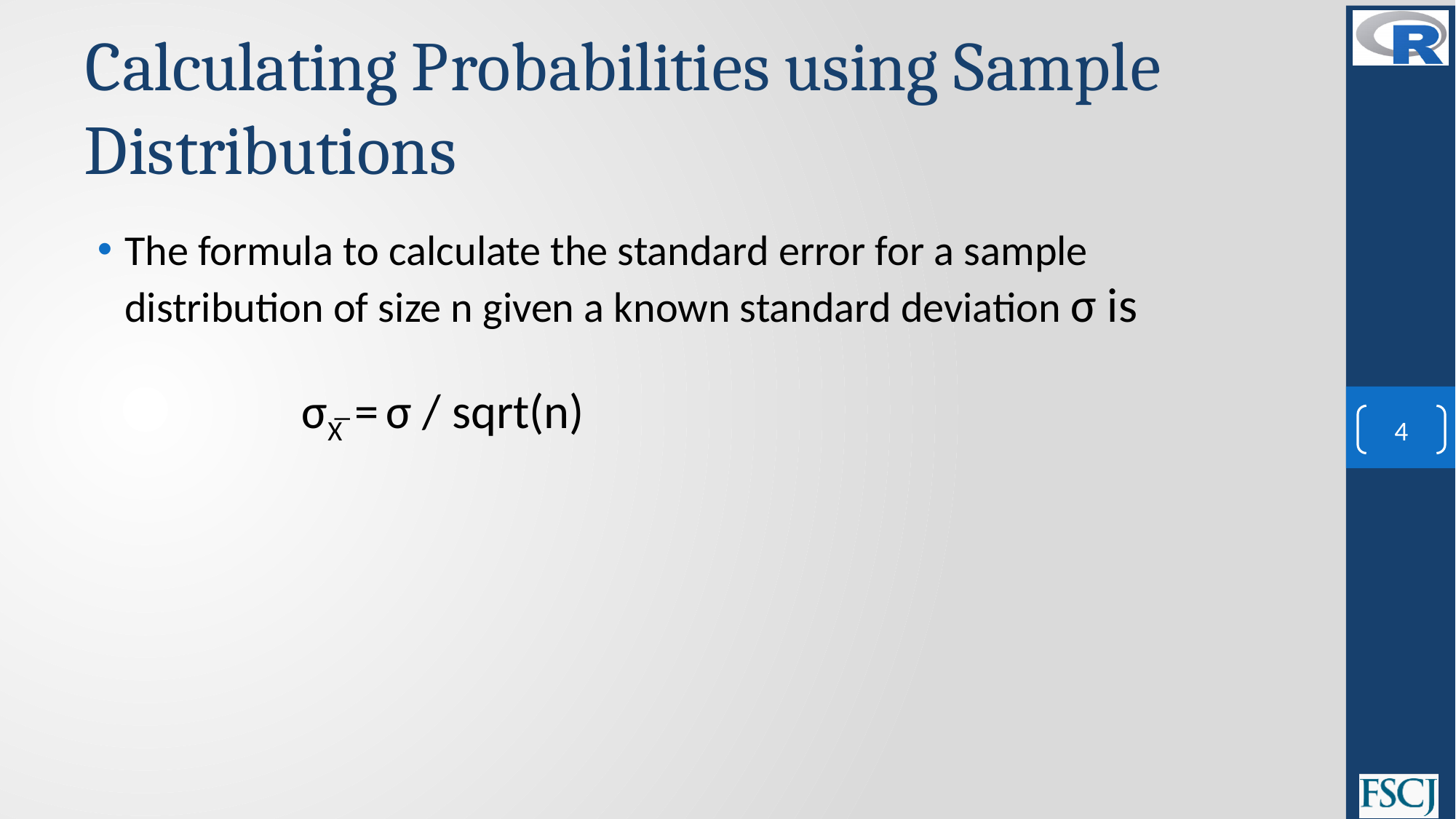

# Calculating Probabilities using Sample Distributions
The formula to calculate the standard error for a sample distribution of size n given a known standard deviation σ is

σX̅  = σ / sqrt(n)
4